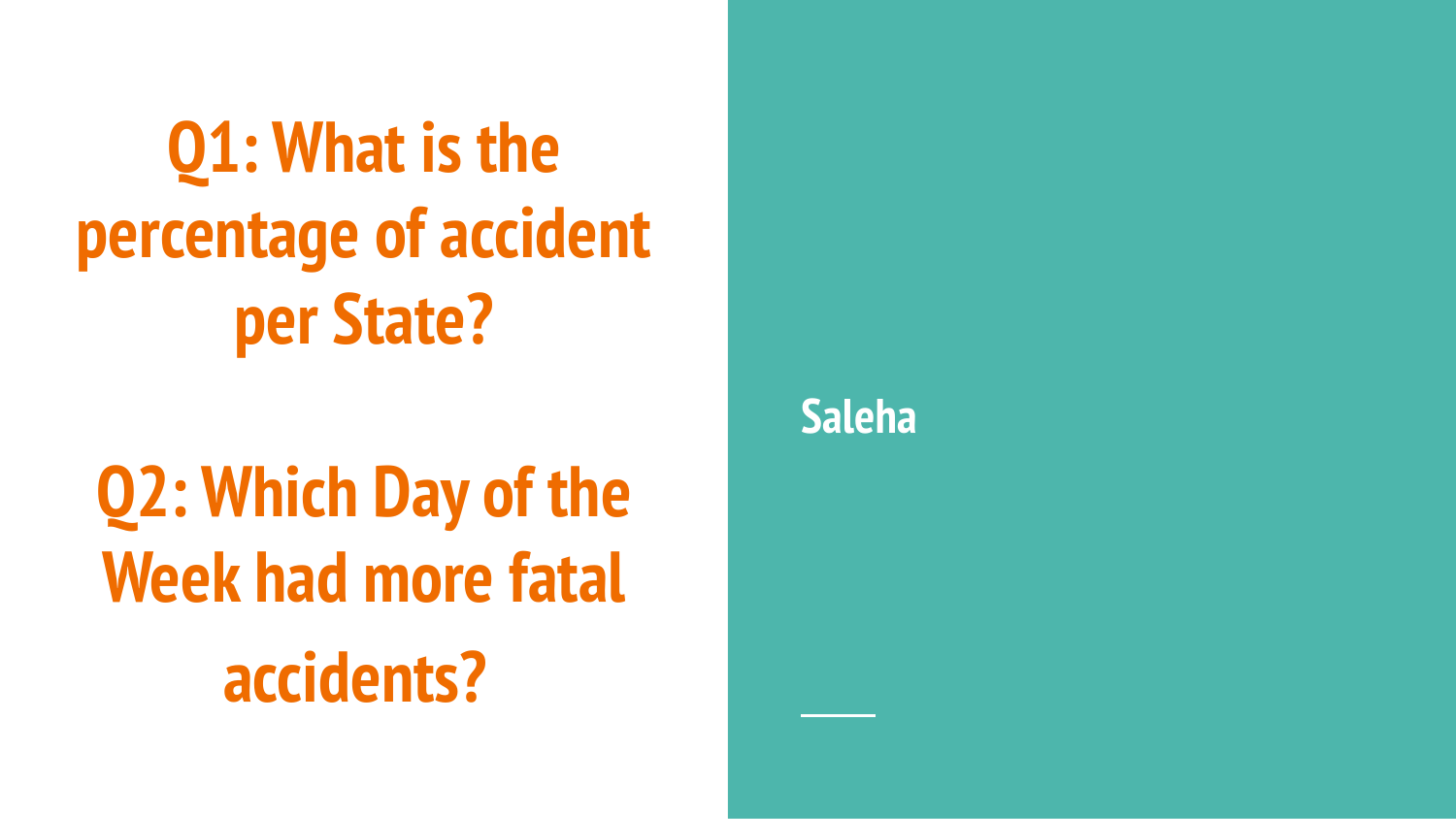

# Q1: What is the percentage of accident per State?

Q2: Which Day of the Week had more fatal accidents?
Saleha